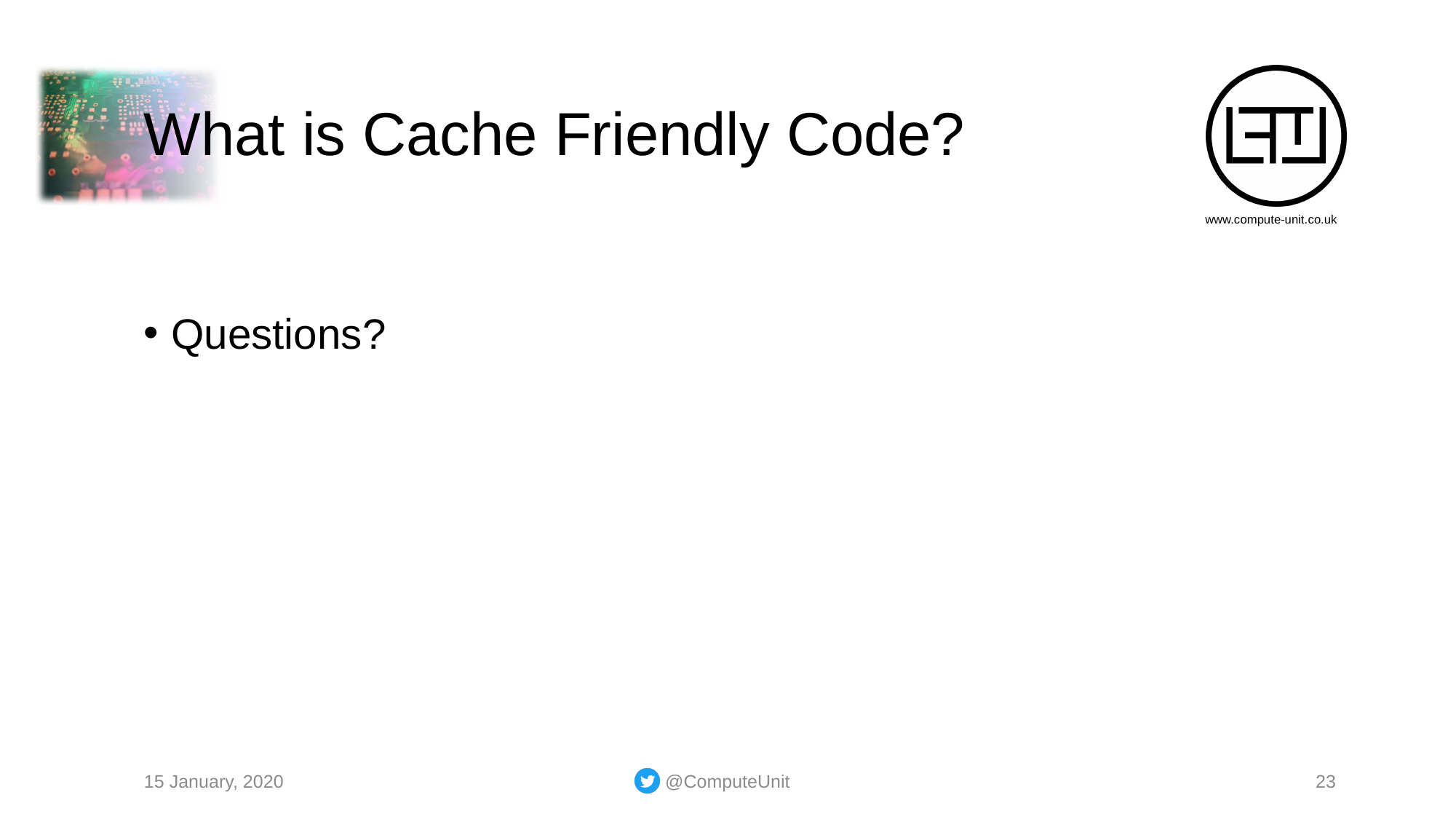

# What is Cache Friendly Code?
Questions?

15 January, 2020
@ComputeUnit
23